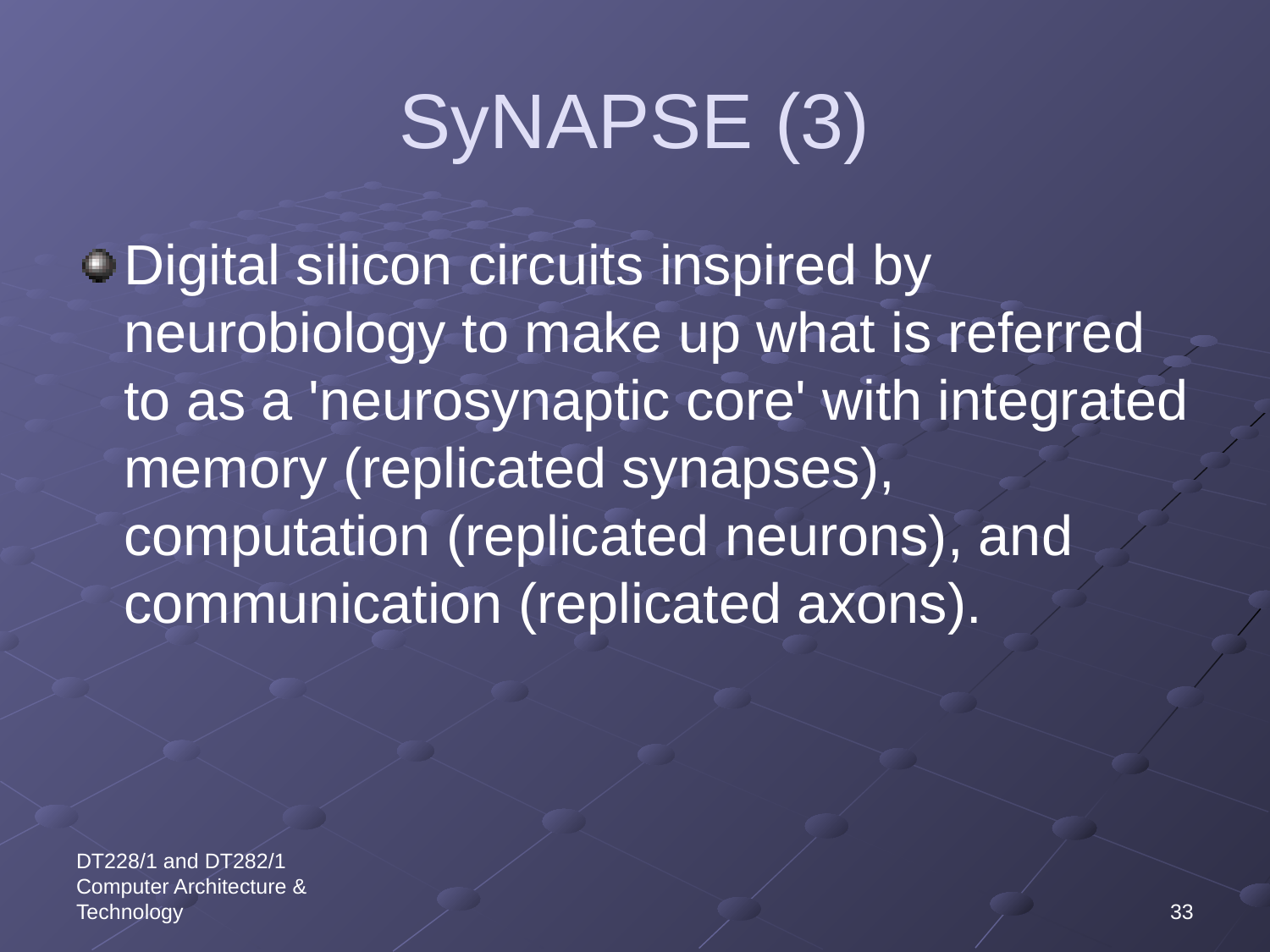

# SyNAPSE (3)
Digital silicon circuits inspired by neurobiology to make up what is referred to as a 'neurosynaptic core' with integrated memory (replicated synapses), computation (replicated neurons), and communication (replicated axons).
DT228/1 and DT282/1 Computer Architecture & Technology
33